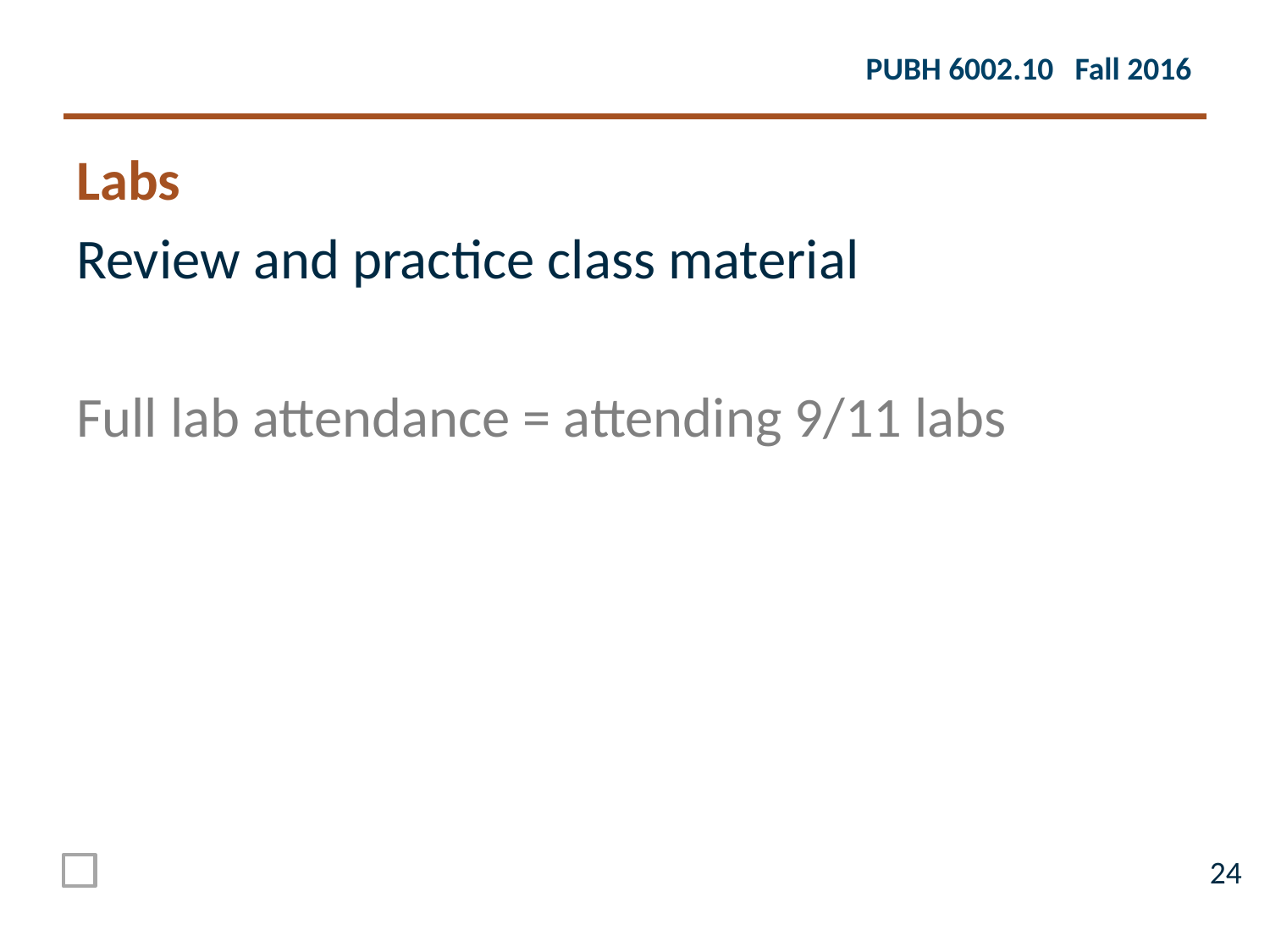

Labs
Review and practice class material

Full lab attendance = attending 9/11 labs